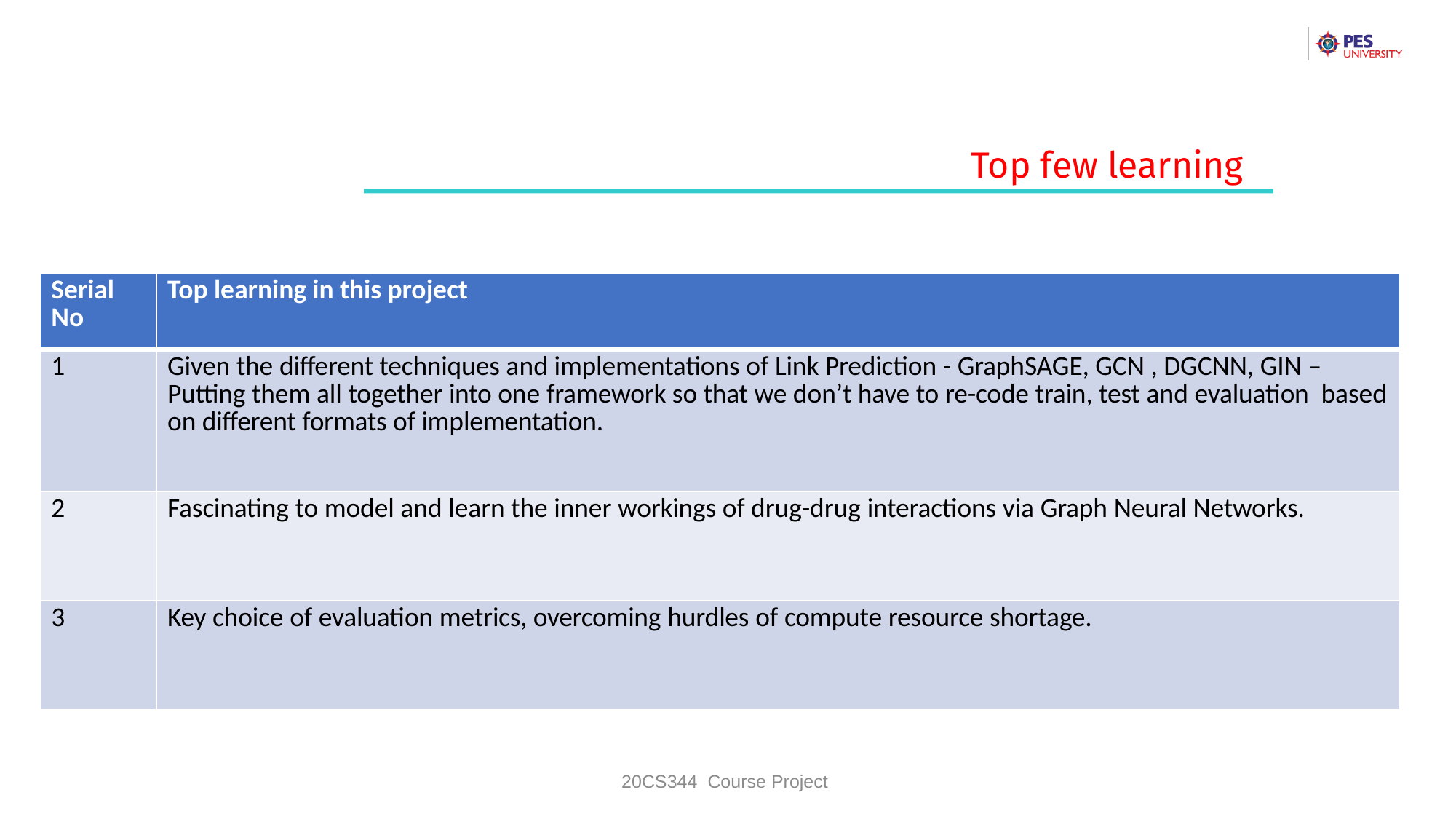

Top few learning

| Serial No | Top learning in this project |
| --- | --- |
| 1 | Given the different techniques and implementations of Link Prediction - GraphSAGE, GCN , DGCNN, GIN – Putting them all together into one framework so that we don’t have to re-code train, test and evaluation based on different formats of implementation. |
| 2 | Fascinating to model and learn the inner workings of drug-drug interactions via Graph Neural Networks. |
| 3 | Key choice of evaluation metrics, overcoming hurdles of compute resource shortage. |
20CS344  Course Project
23